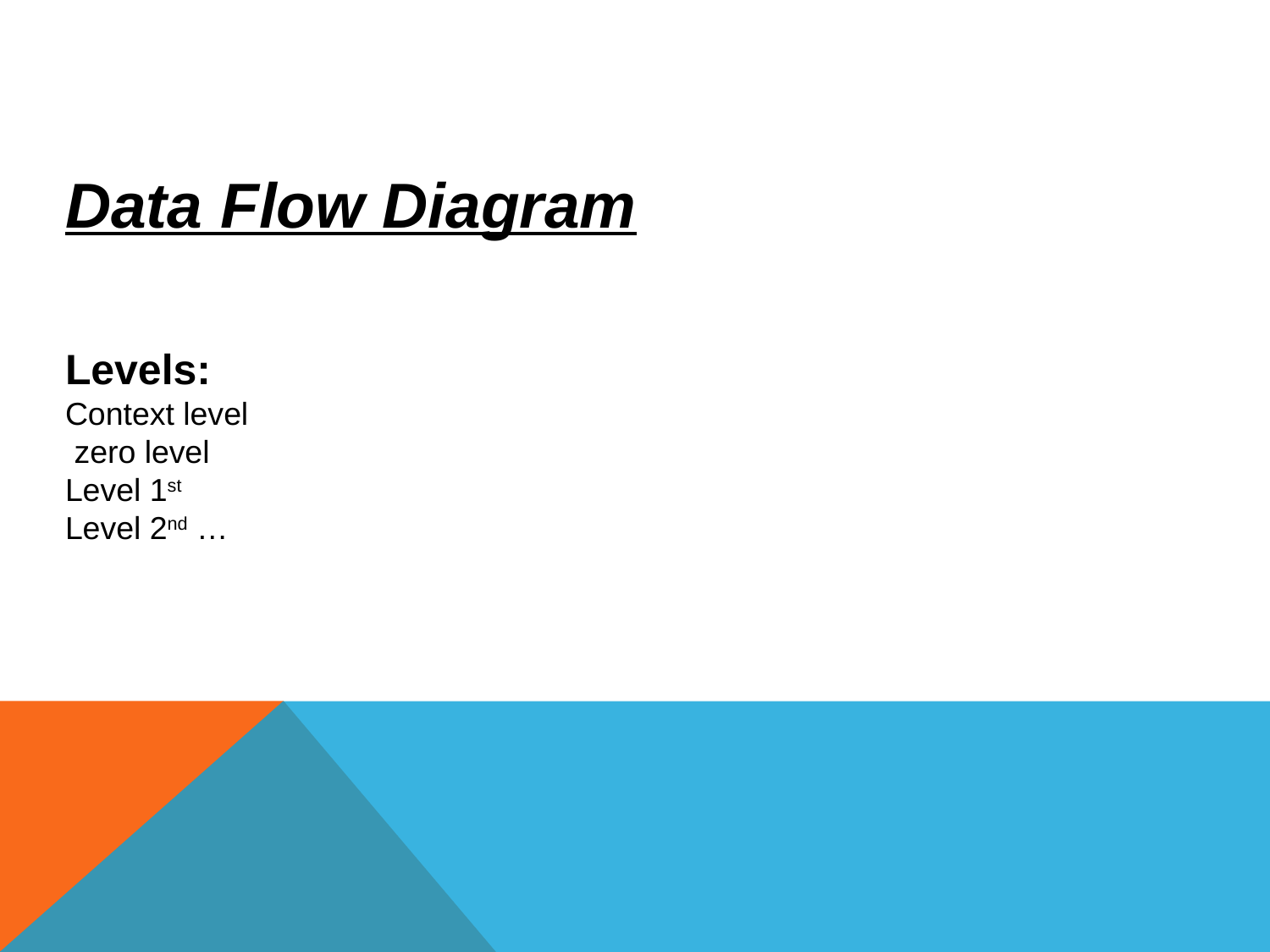

Data Flow Diagram

Levels:
Context level
 zero level
Level 1st
Level 2nd …